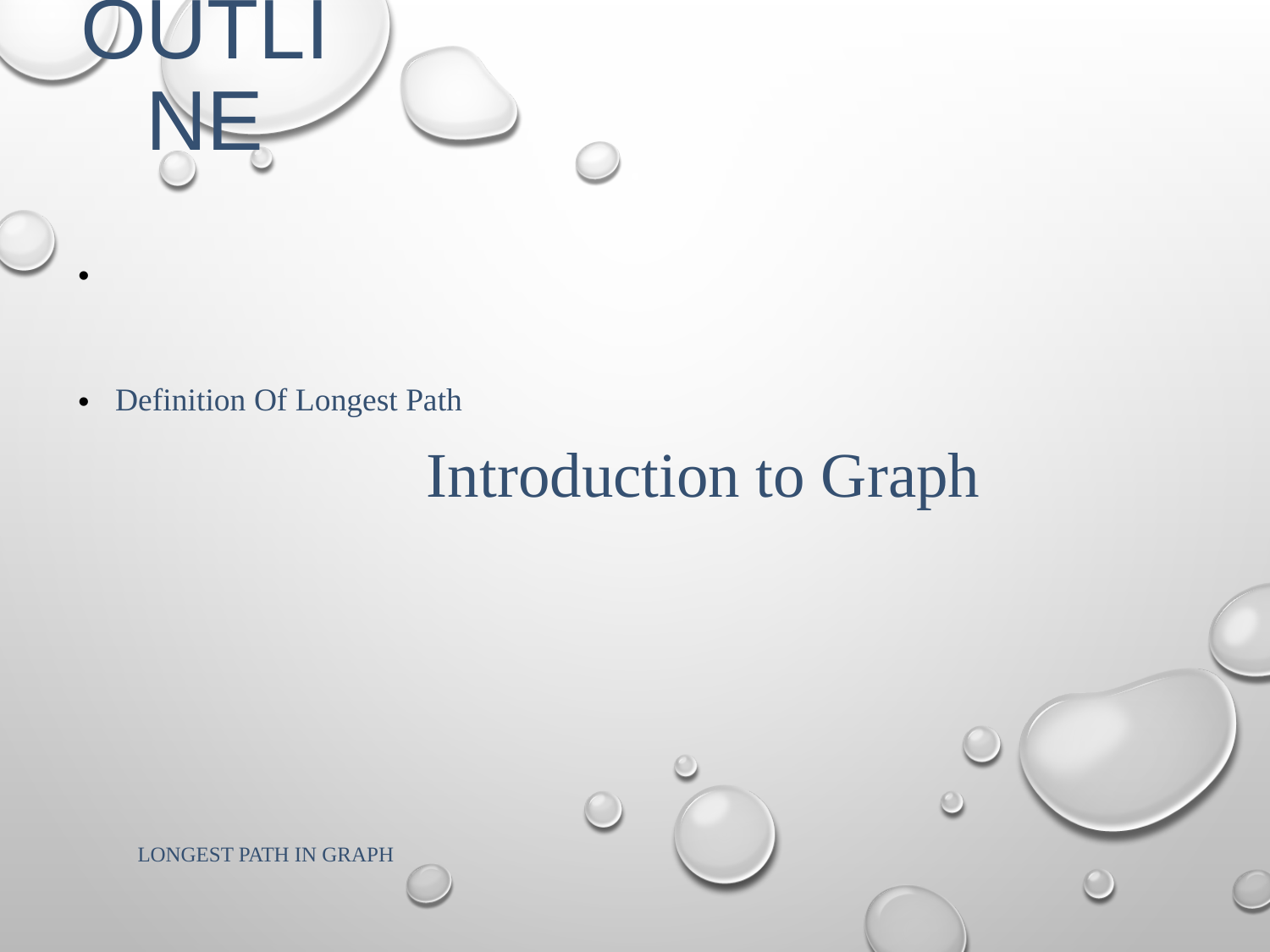

# OUTLINE

Definition Of Longest Path

Introduction to Graph

LONGEST PATH IN GRAPH